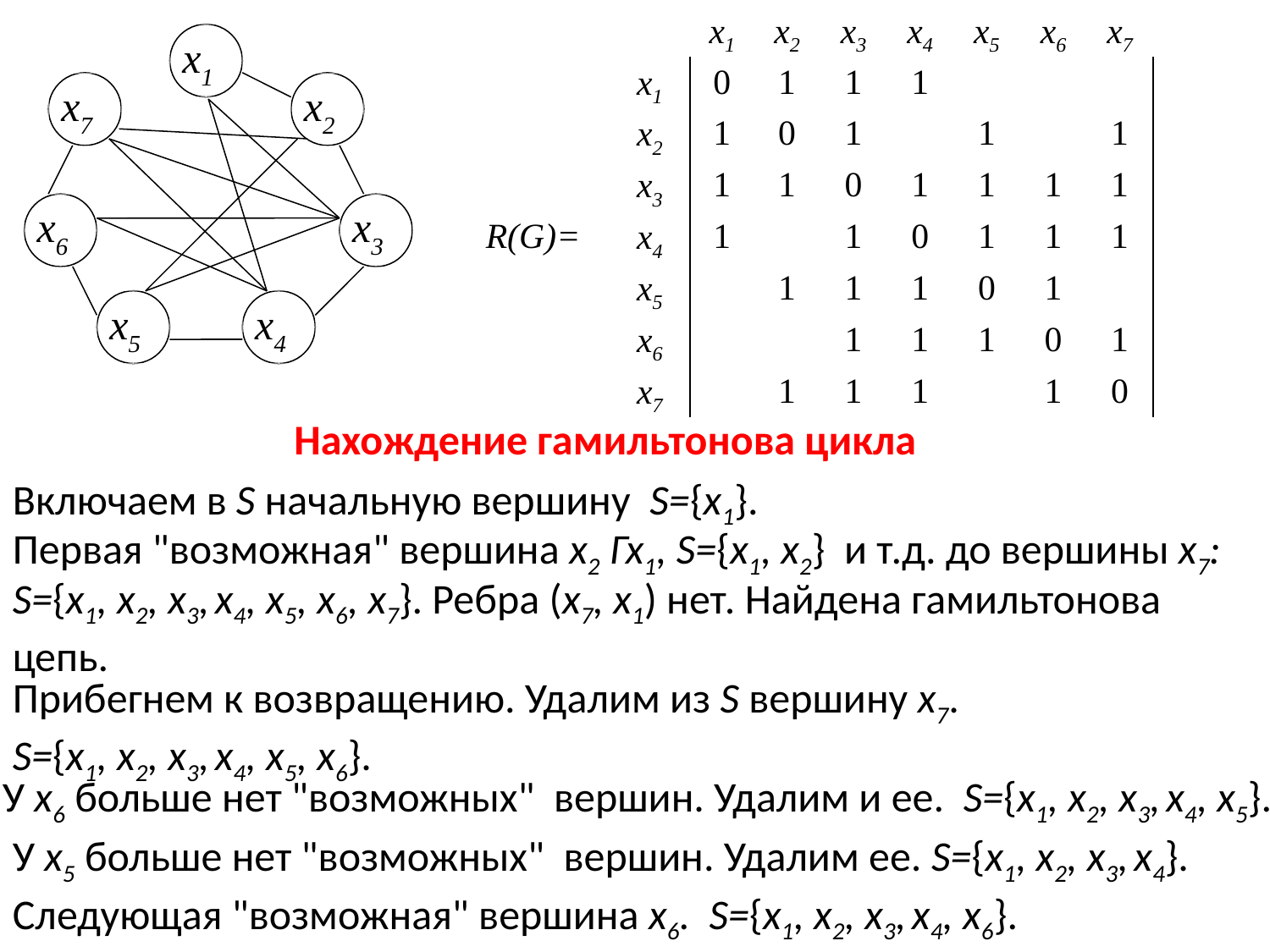

х1

х7

х2

х6

х3

х5

х4

|  |  | х1 | х2 | х3 | х4 | х5 | х6 | х7 |
| --- | --- | --- | --- | --- | --- | --- | --- | --- |
|  | х1 | 0 | 1 | 1 | 1 |  |  |  |
|  | х2 | 1 | 0 | 1 |  | 1 |  | 1 |
|  | х3 | 1 | 1 | 0 | 1 | 1 | 1 | 1 |
| R(G)= | х4 | 1 |  | 1 | 0 | 1 | 1 | 1 |
|  | х5 |  | 1 | 1 | 1 | 0 | 1 |  |
|  | х6 |  |  | 1 | 1 | 1 | 0 | 1 |
|  | х7 |  | 1 | 1 | 1 |  | 1 | 0 |
Нахождение гамильтонова цикла
Включаем в S начальную вершину  S={x1}.
Первая "возможная" вершина х2 Гх1, S={x1, х2}  и т.д. до вершины х7:
S={x1, х2, х3, х4, х5, х6, х7}. Ребра (х7, х1) нет. Найдена гамильтонова цепь.
Прибегнем к возвращению. Удалим из S вершину х7.
S={x1, х2, х3, х4, х5, х6}.
У х6 больше нет "возможных"  вершин. Удалим и ее.  S={x1, х2, х3, х4, х5}.
У х5 больше нет "возможных"  вершин. Удалим ее. S={x1, х2, х3, х4}. Следующая "возможная" вершина х6.  S={x1, х2, х3, х4, х6}.